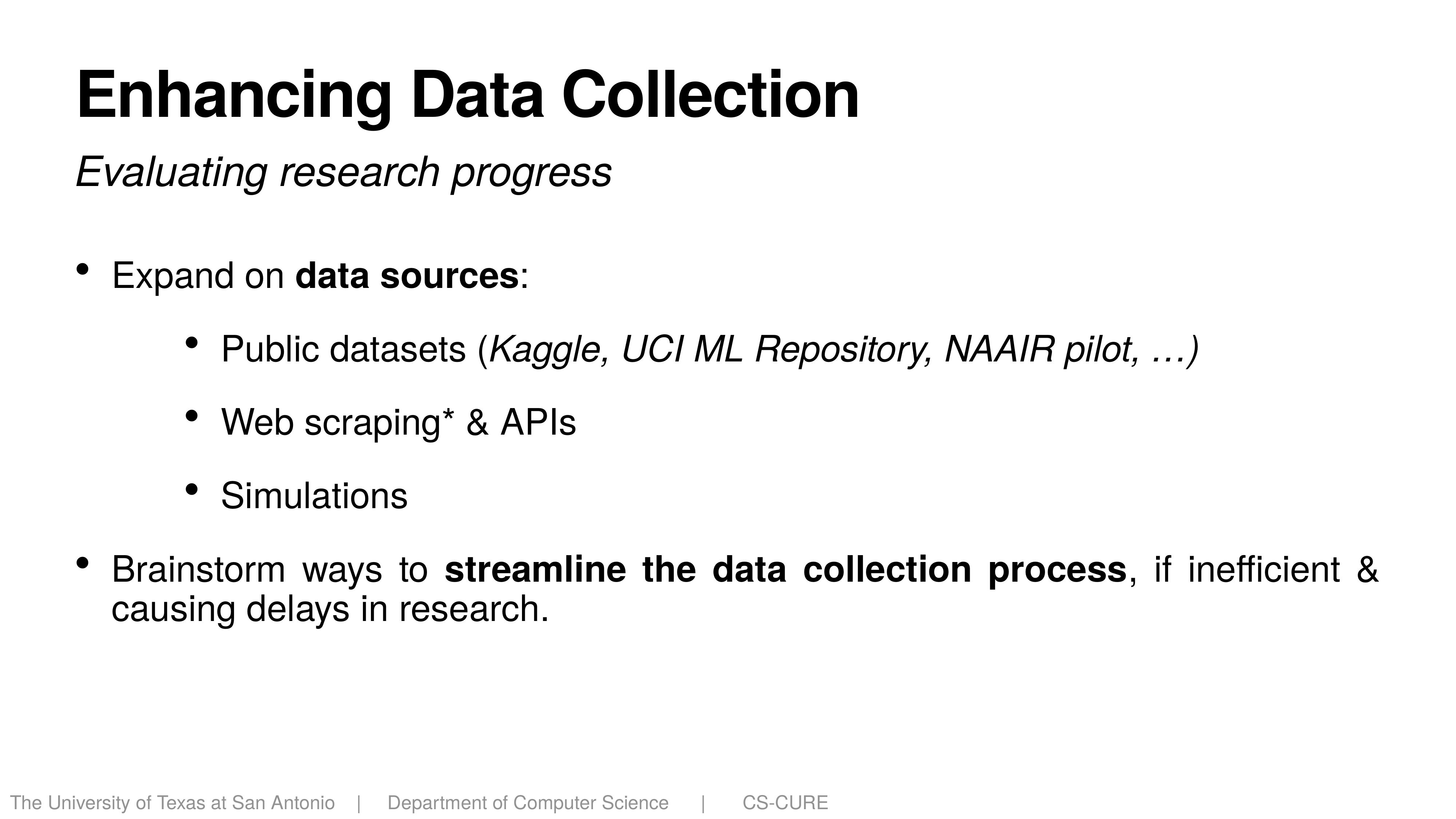

# Enhancing Data Collection
Evaluating research progress
Expand on data sources:
Public datasets (Kaggle, UCI ML Repository, NAAIR pilot, …)
Web scraping* & APIs
Simulations
Brainstorm ways to streamline the data collection process, if inefficient & causing delays in research.
14